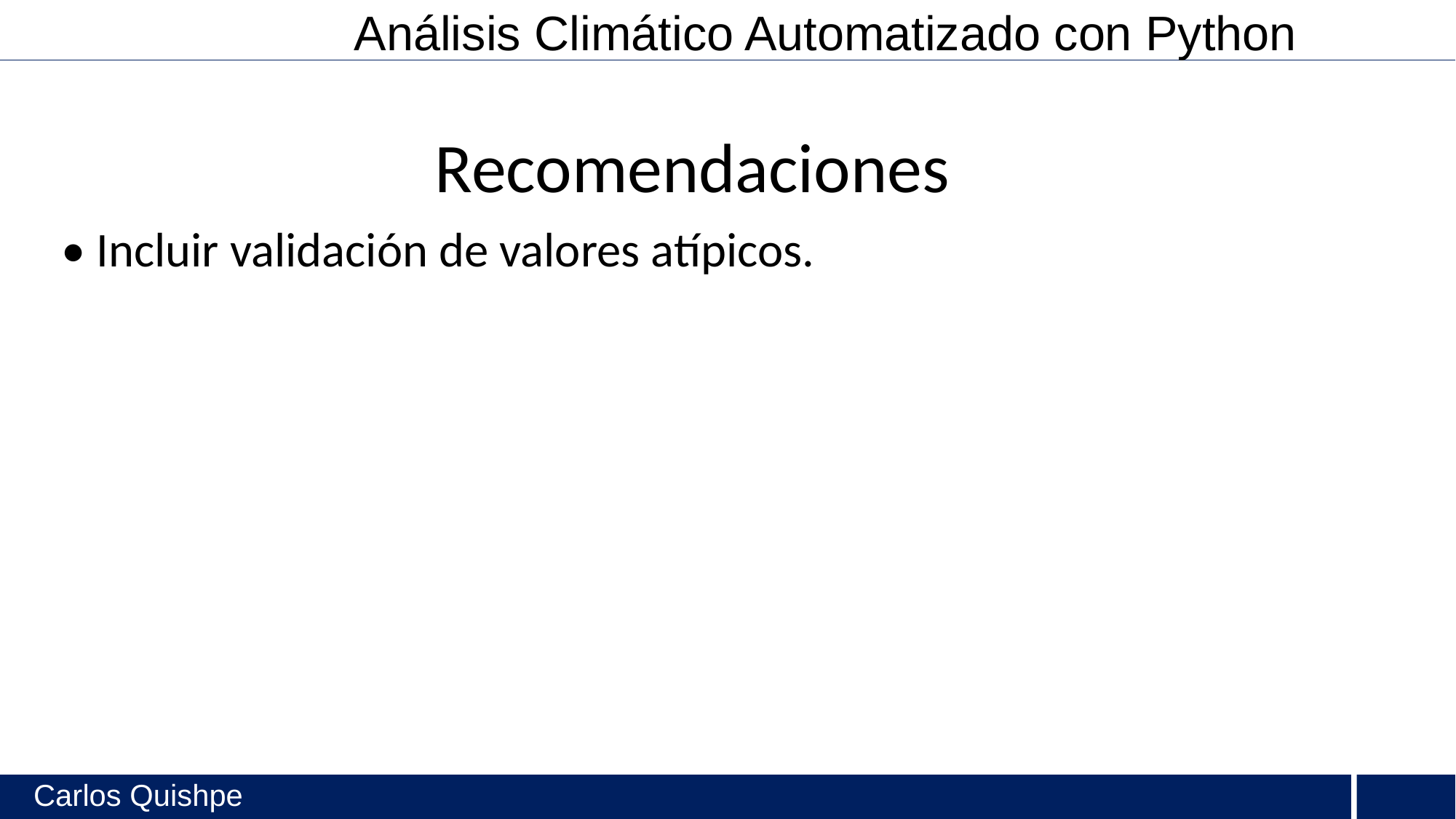

Análisis Climático Automatizado con Python
Recomendaciones
• Incluir validación de valores atípicos.
1
Presentación
Ing. Carlos P. Quishpe O. M.Sc.

Carlos Quishpe